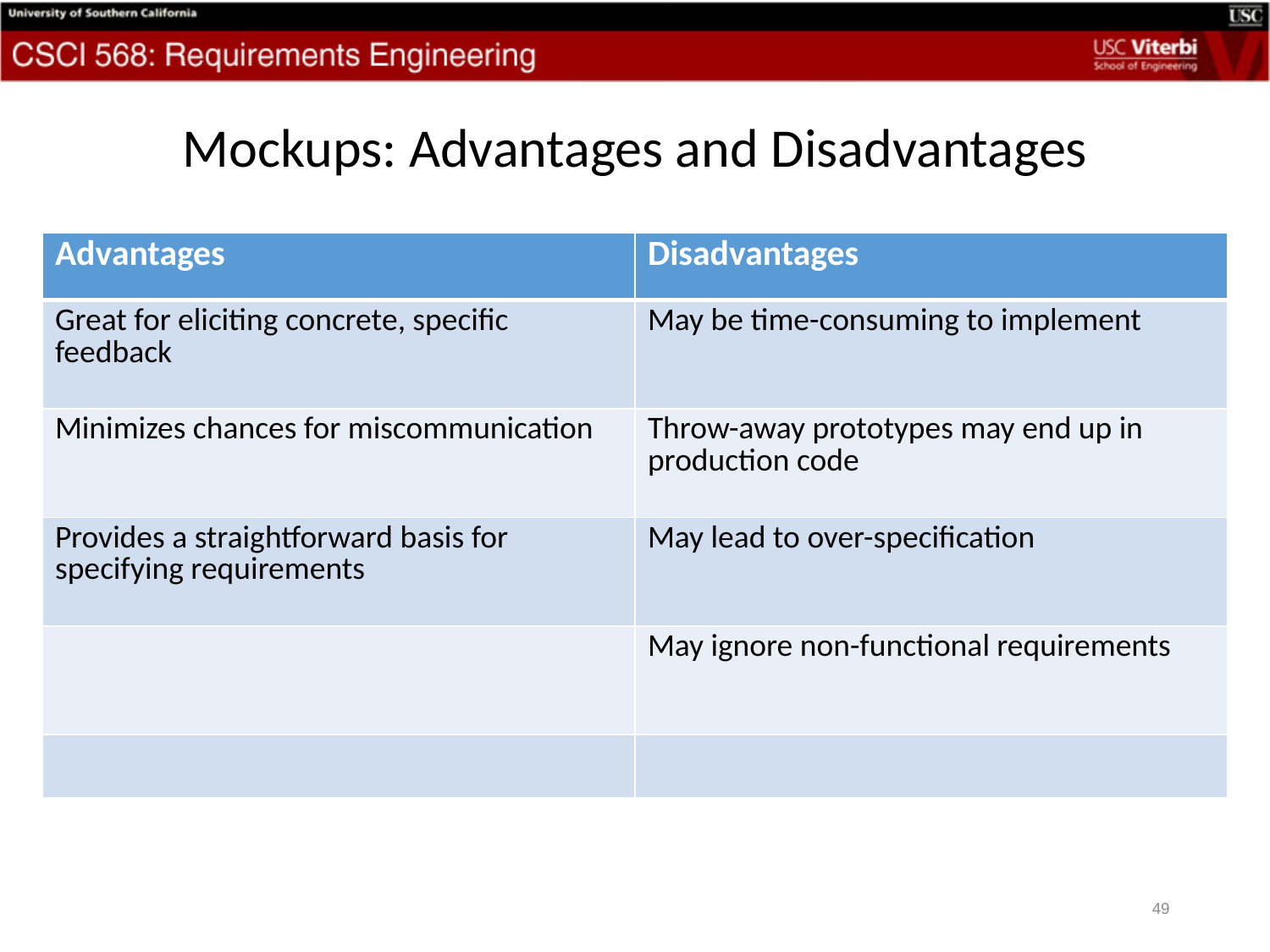

# Mockups: Advantages and Disadvantages
| Advantages | Disadvantages |
| --- | --- |
| Great for eliciting concrete, specific feedback | May be time-consuming to implement |
| Minimizes chances for miscommunication | Throw-away prototypes may end up in production code |
| Provides a straightforward basis for specifying requirements | May lead to over-specification |
|  | May ignore non-functional requirements |
|  |  |
49